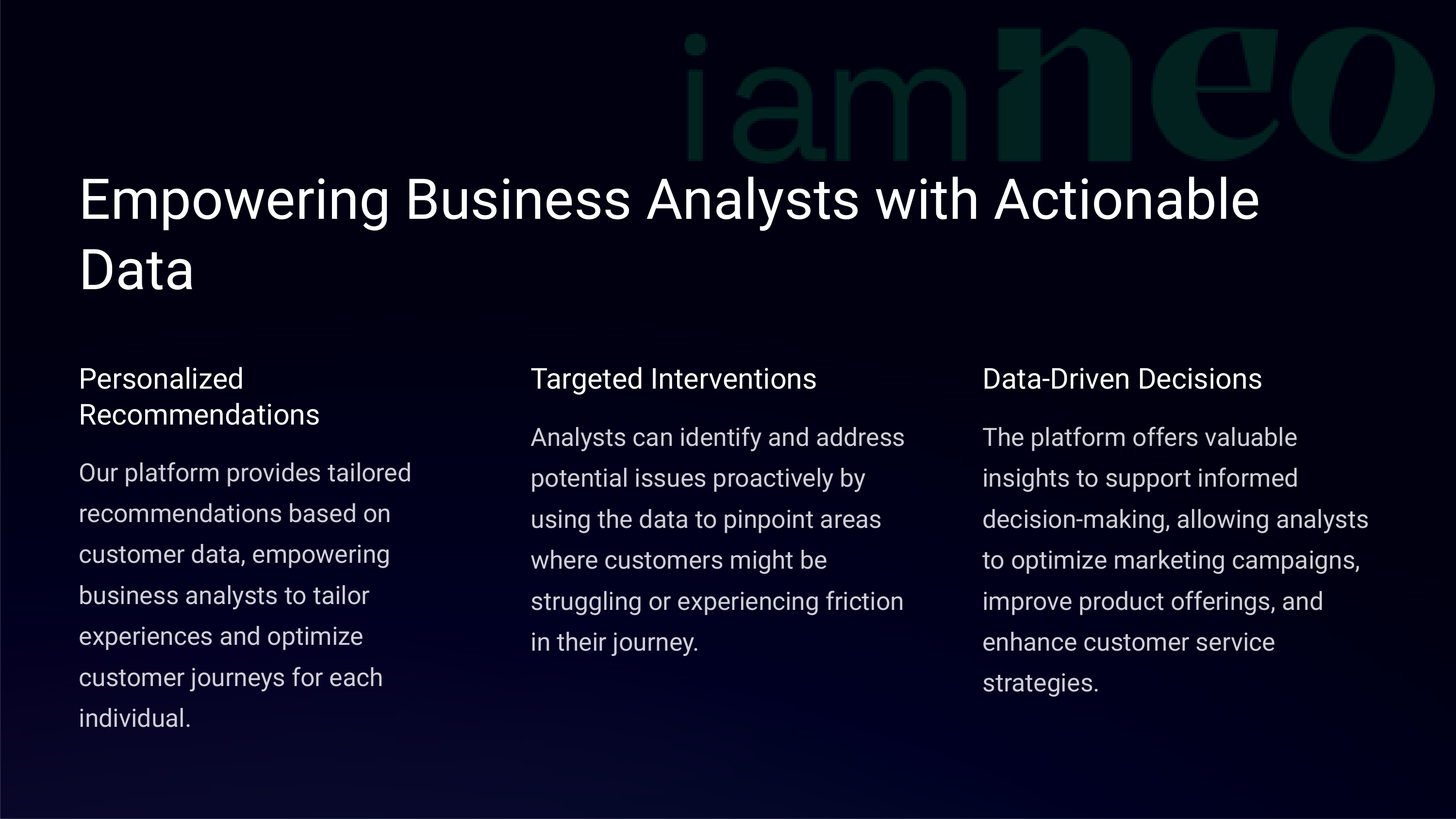

Empowering Business Analysts with Actionable Data
Personalized Recommendations
Targeted Interventions
Data-Driven Decisions
Analysts can identify and address potential issues proactively by using the data to pinpoint areas where customers might be struggling or experiencing friction in their journey.
The platform offers valuable insights to support informed decision-making, allowing analysts to optimize marketing campaigns, improve product offerings, and enhance customer service strategies.
Our platform provides tailored recommendations based on customer data, empowering business analysts to tailor experiences and optimize customer journeys for each individual.